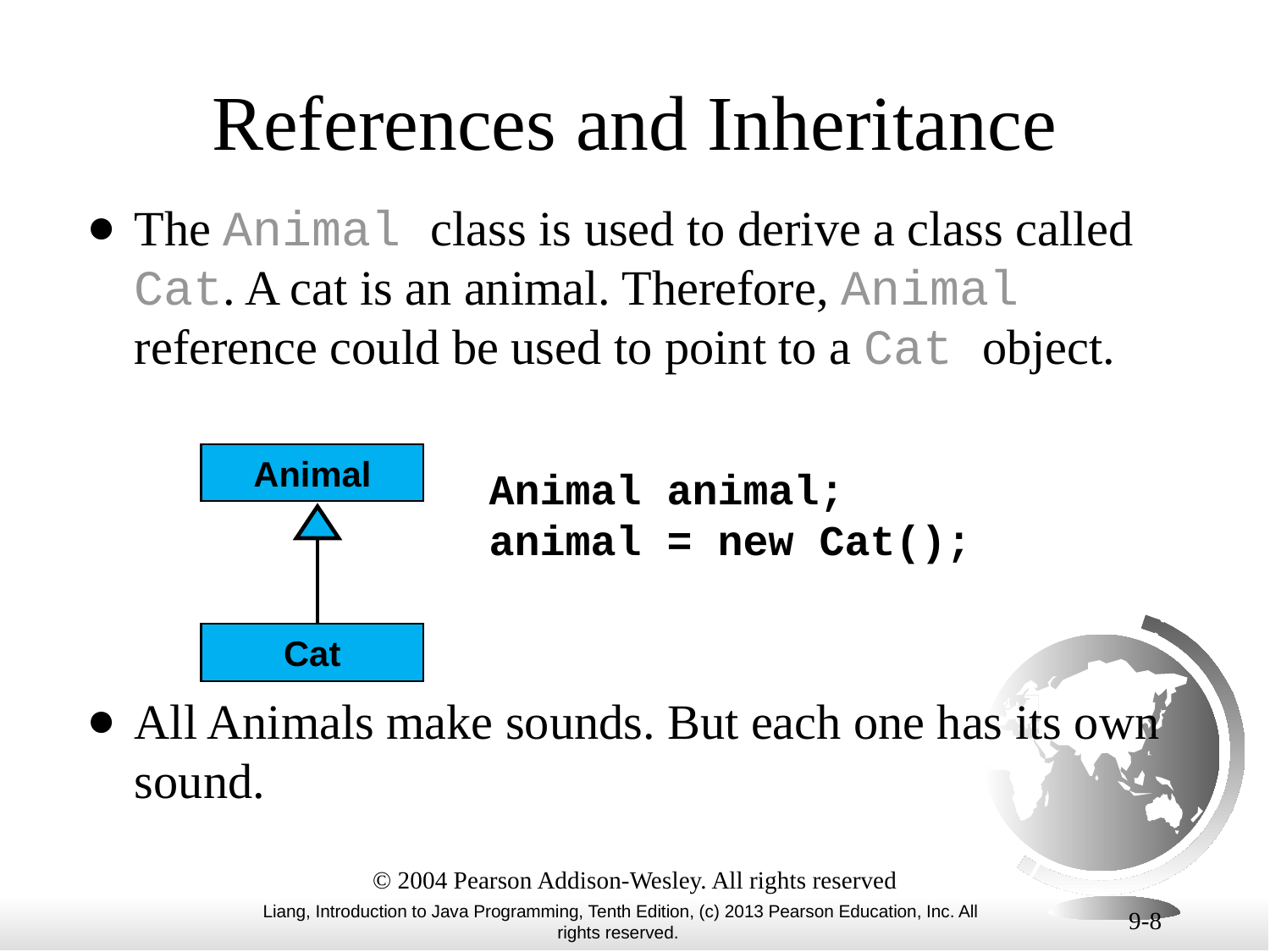

# References and Inheritance
The Animal class is used to derive a class called Cat. A cat is an animal. Therefore, Animal reference could be used to point to a Cat object.

All Animals make sounds. But each one has its own sound.
Animal

Cat
Animal animal;
animal = new Cat();
© 2004 Pearson Addison-Wesley. All rights reserved
9-8